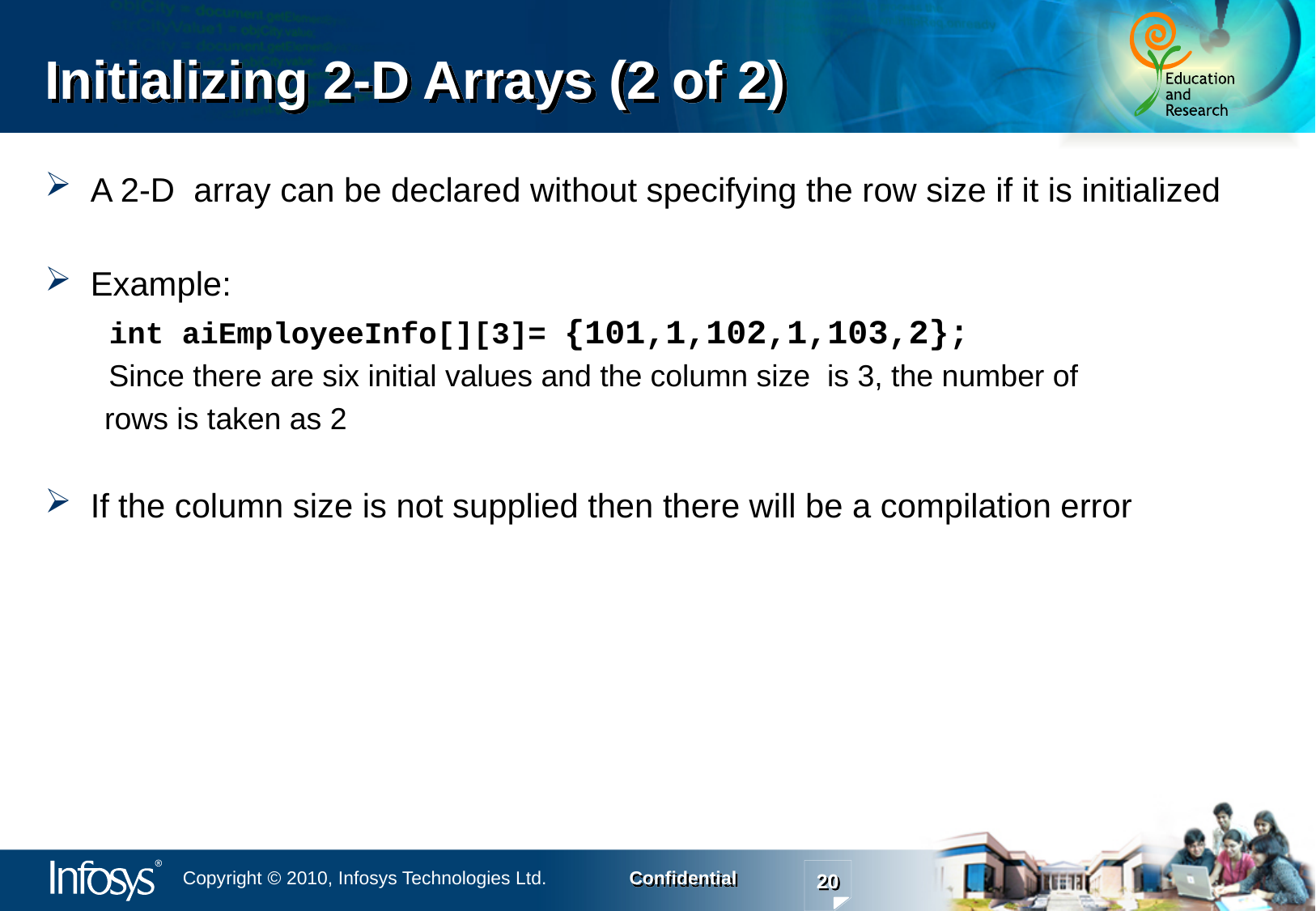

# Initializing 2-D Arrays (2 of 2)
A 2-D  array can be declared without specifying the row size if it is initialized

Example:
	  int aiEmployeeInfo[][3]= {101,1,102,1,103,2};
 	 Since there are six initial values and the column size  is 3, the number of
       rows is taken as 2

If the column size is not supplied then there will be a compilation error